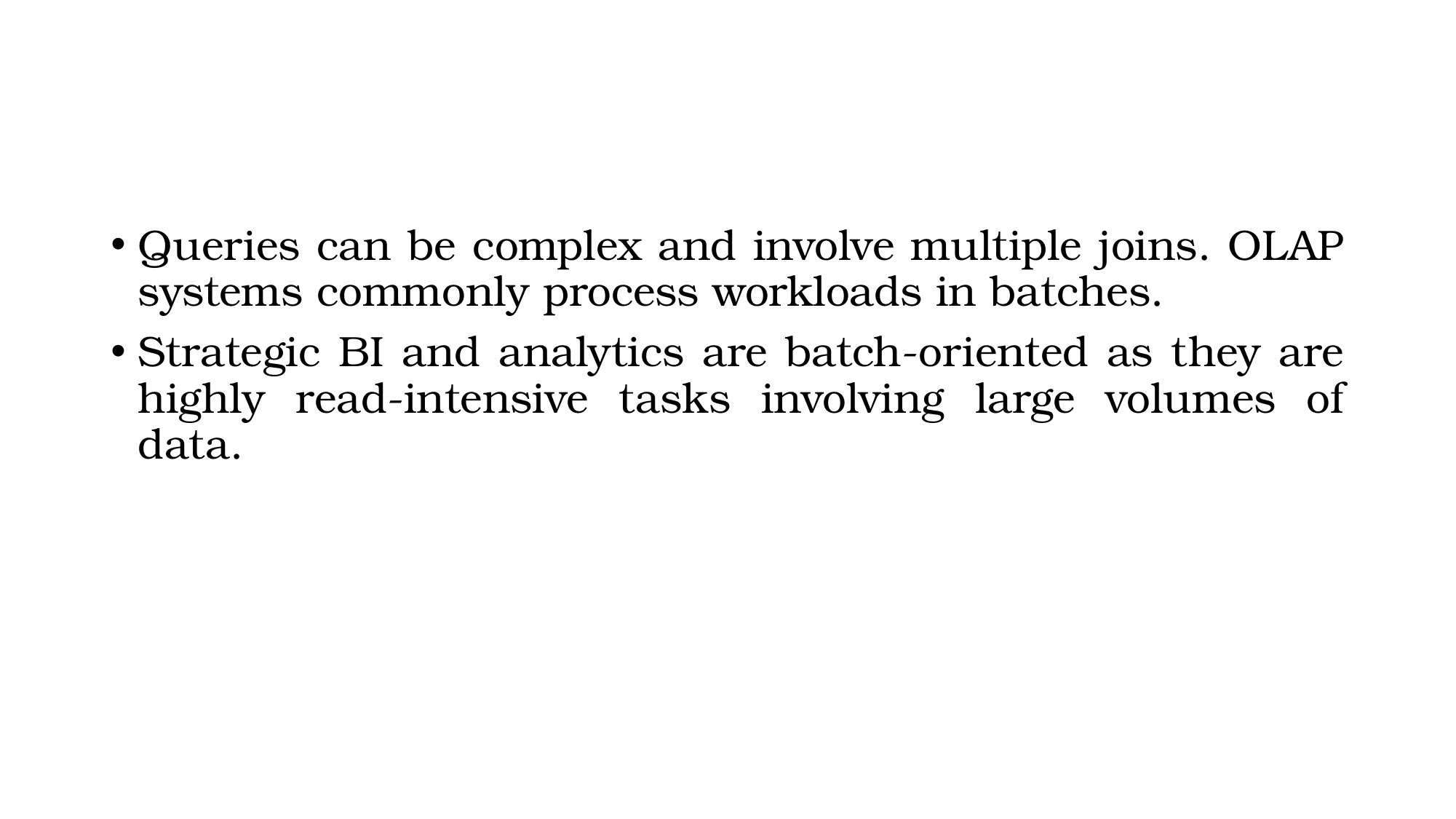

#
Queries can be complex and involve multiple joins. OLAP systems commonly process workloads in batches.
Strategic BI and analytics are batch-oriented as they are highly read-intensive tasks involving large volumes of data.